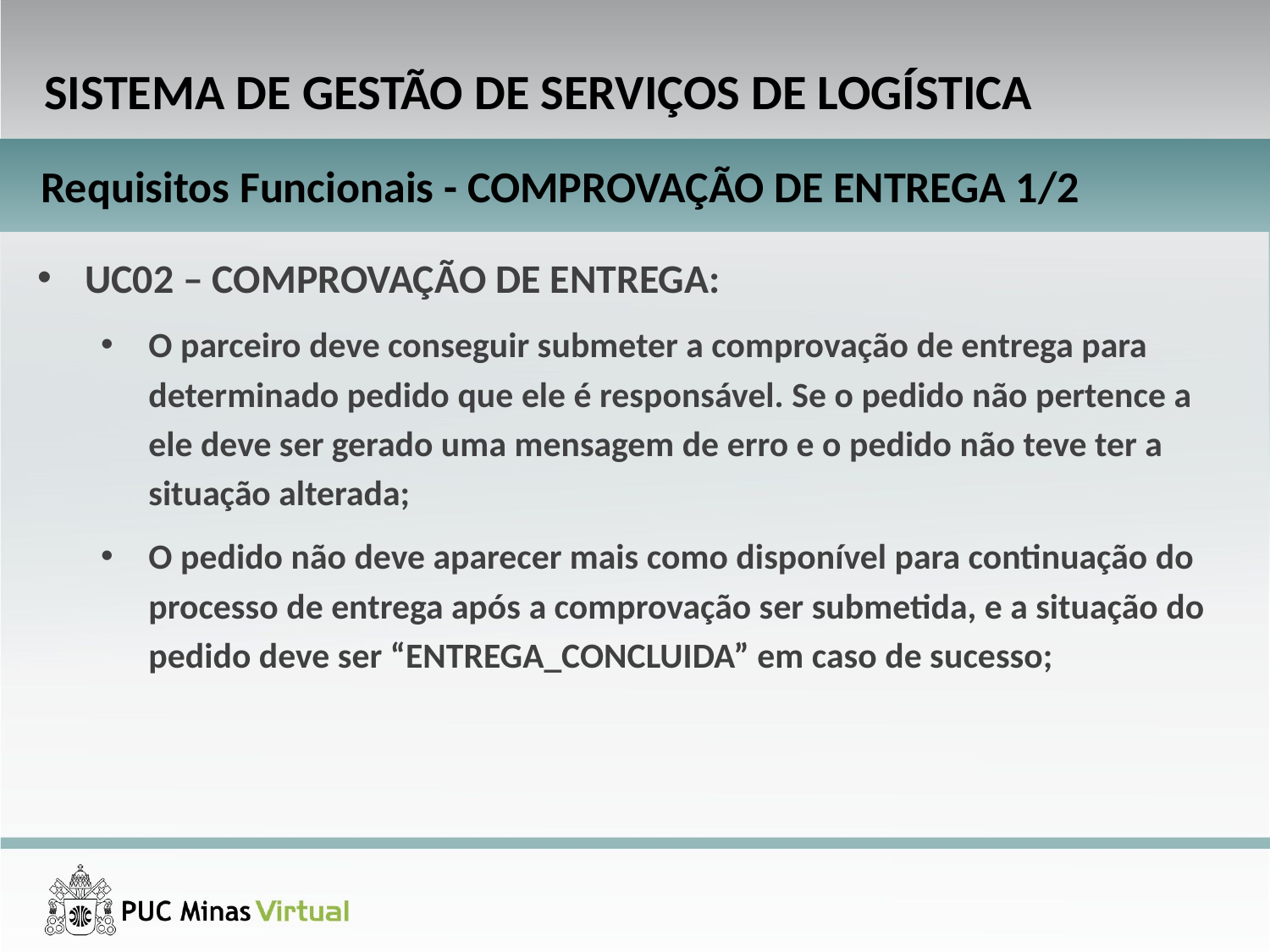

SISTEMA DE GESTÃO DE SERVIÇOS DE LOGÍSTICA

Requisitos Funcionais - COMPROVAÇÃO DE ENTREGA 1/2
UC02 – COMPROVAÇÃO DE ENTREGA:
O parceiro deve conseguir submeter a comprovação de entrega para determinado pedido que ele é responsável. Se o pedido não pertence a ele deve ser gerado uma mensagem de erro e o pedido não teve ter a situação alterada;
O pedido não deve aparecer mais como disponível para continuação do processo de entrega após a comprovação ser submetida, e a situação do pedido deve ser “ENTREGA_CONCLUIDA” em caso de sucesso;